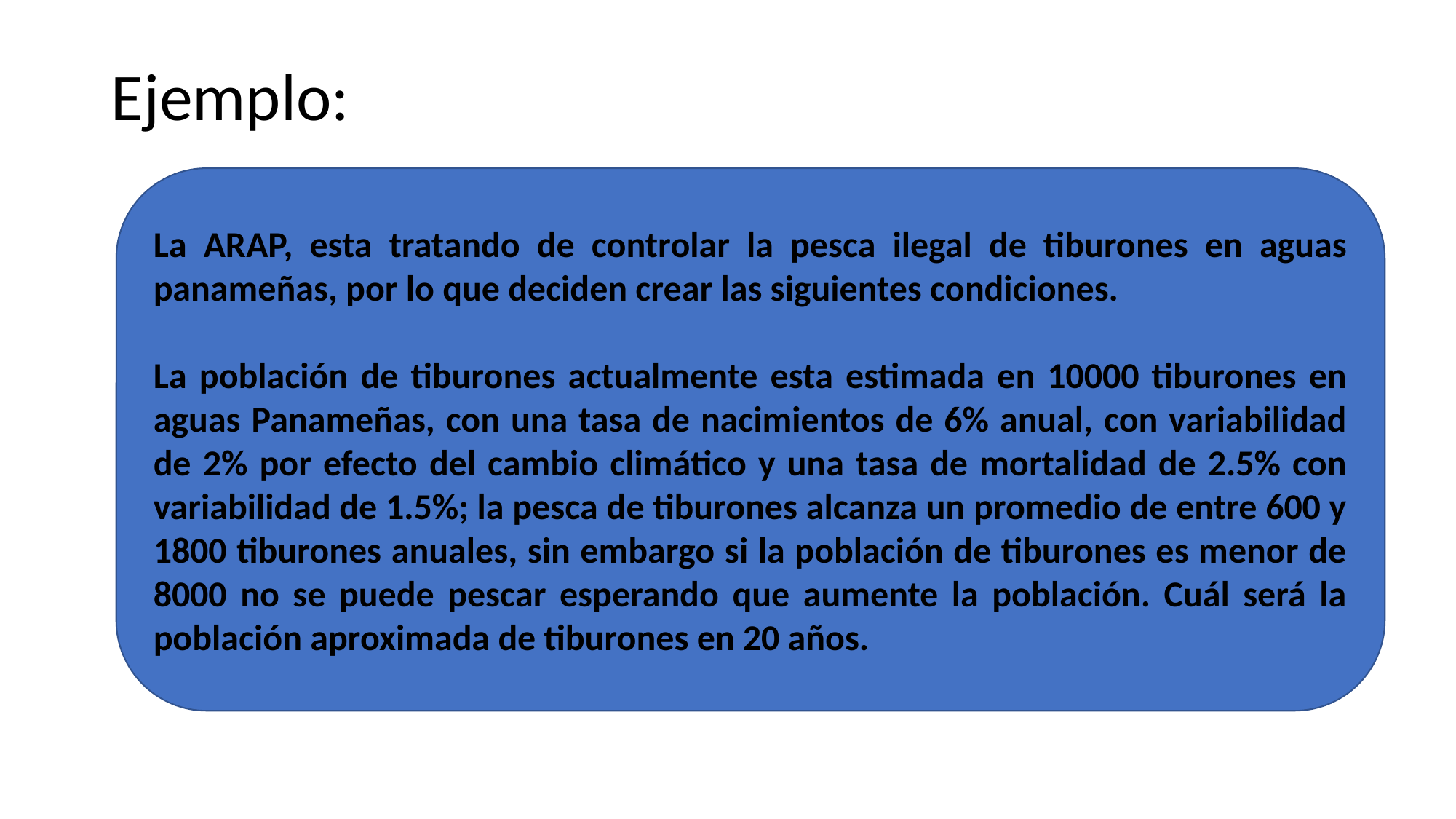

# Ejemplo:
La ARAP, esta tratando de controlar la pesca ilegal de tiburones en aguas panameñas, por lo que deciden crear las siguientes condiciones.

La población de tiburones actualmente esta estimada en 10000 tiburones en aguas Panameñas, con una tasa de nacimientos de 6% anual, con variabilidad de 2% por efecto del cambio climático y una tasa de mortalidad de 2.5% con variabilidad de 1.5%; la pesca de tiburones alcanza un promedio de entre 600 y 1800 tiburones anuales, sin embargo si la población de tiburones es menor de 8000 no se puede pescar esperando que aumente la población. Cuál será la población aproximada de tiburones en 20 años.